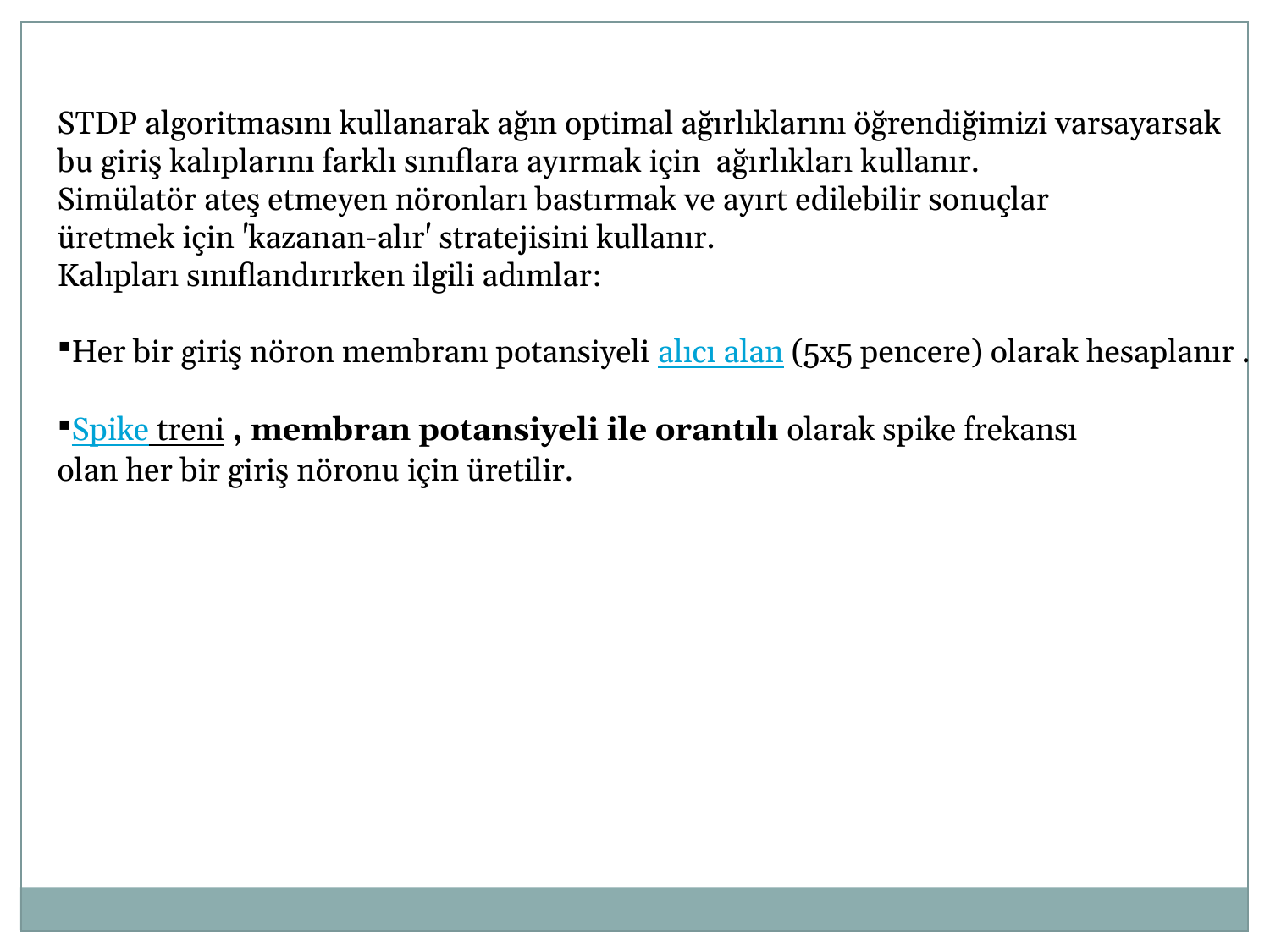

STDP algoritmasını kullanarak ağın optimal ağırlıklarını öğrendiğimizi varsayarsak
bu giriş kalıplarını farklı sınıflara ayırmak için  ağırlıkları kullanır.
Simülatör ateş etmeyen nöronları bastırmak ve ayırt edilebilir sonuçlar
üretmek için 'kazanan-alır' stratejisini kullanır.
Kalıpları sınıflandırırken ilgili adımlar:

Her bir giriş nöron membranı potansiyeli alıcı alan (5x5 pencere) olarak hesaplanır .

Spike treni , membran potansiyeli ile orantılı olarak spike frekansı
olan her bir giriş nöronu için üretilir.